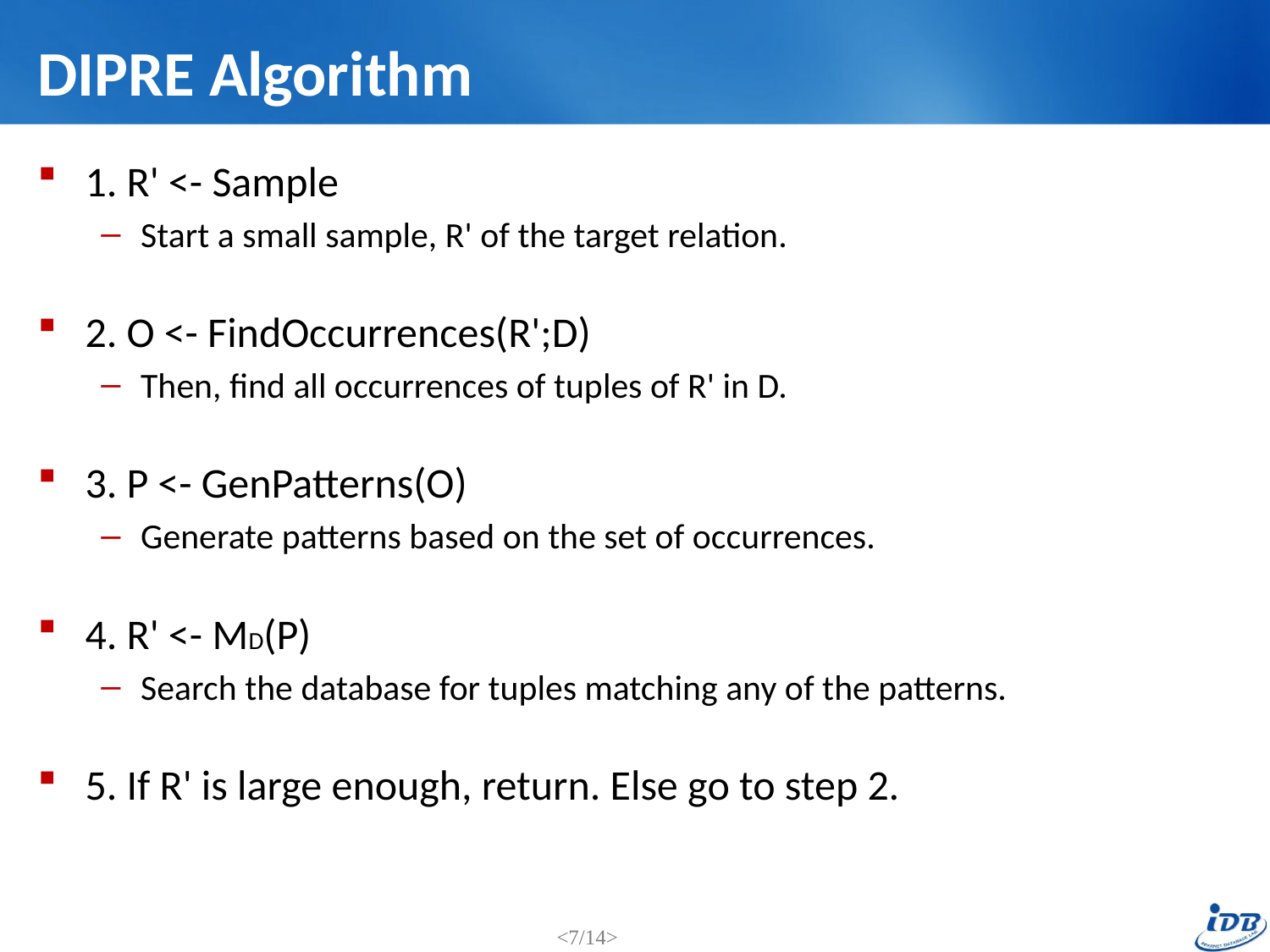

# DIPRE Algorithm
1. R' <- Sample
Start a small sample, R' of the target relation.
2. O <- FindOccurrences(R';D)
Then, find all occurrences of tuples of R' in D.
3. P <- GenPatterns(O)
Generate patterns based on the set of occurrences.
4. R' <- MD(P)
Search the database for tuples matching any of the patterns.
5. If R' is large enough, return. Else go to step 2.